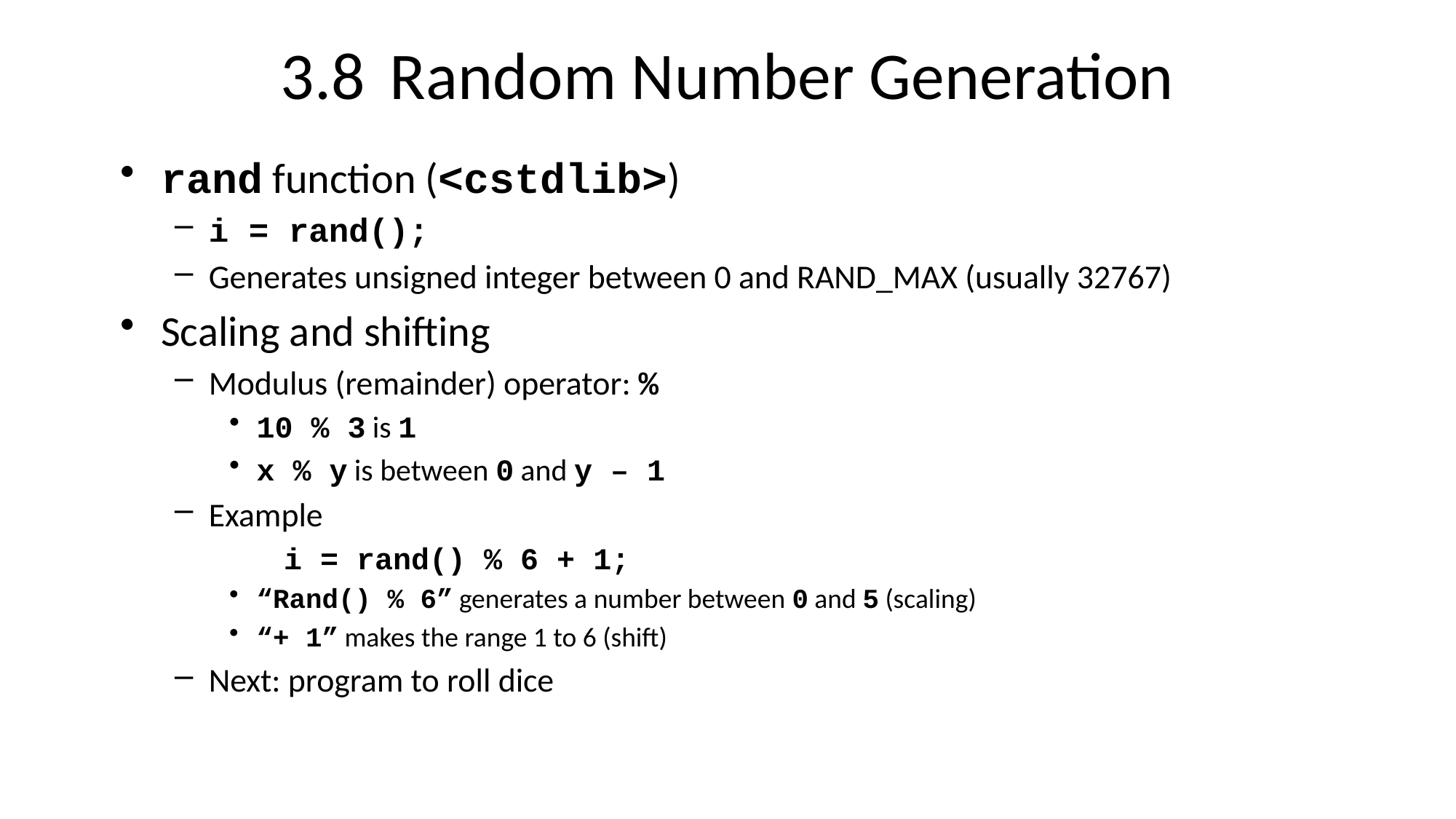

# 3.8	Random Number Generation
rand function (<cstdlib>)
i = rand();
Generates unsigned integer between 0 and RAND_MAX (usually 32767)
Scaling and shifting
Modulus (remainder) operator: %
10 % 3 is 1
x % y is between 0 and y – 1
Example
i = rand() % 6 + 1;
“Rand() % 6” generates a number between 0 and 5 (scaling)
“+ 1” makes the range 1 to 6 (shift)
Next: program to roll dice